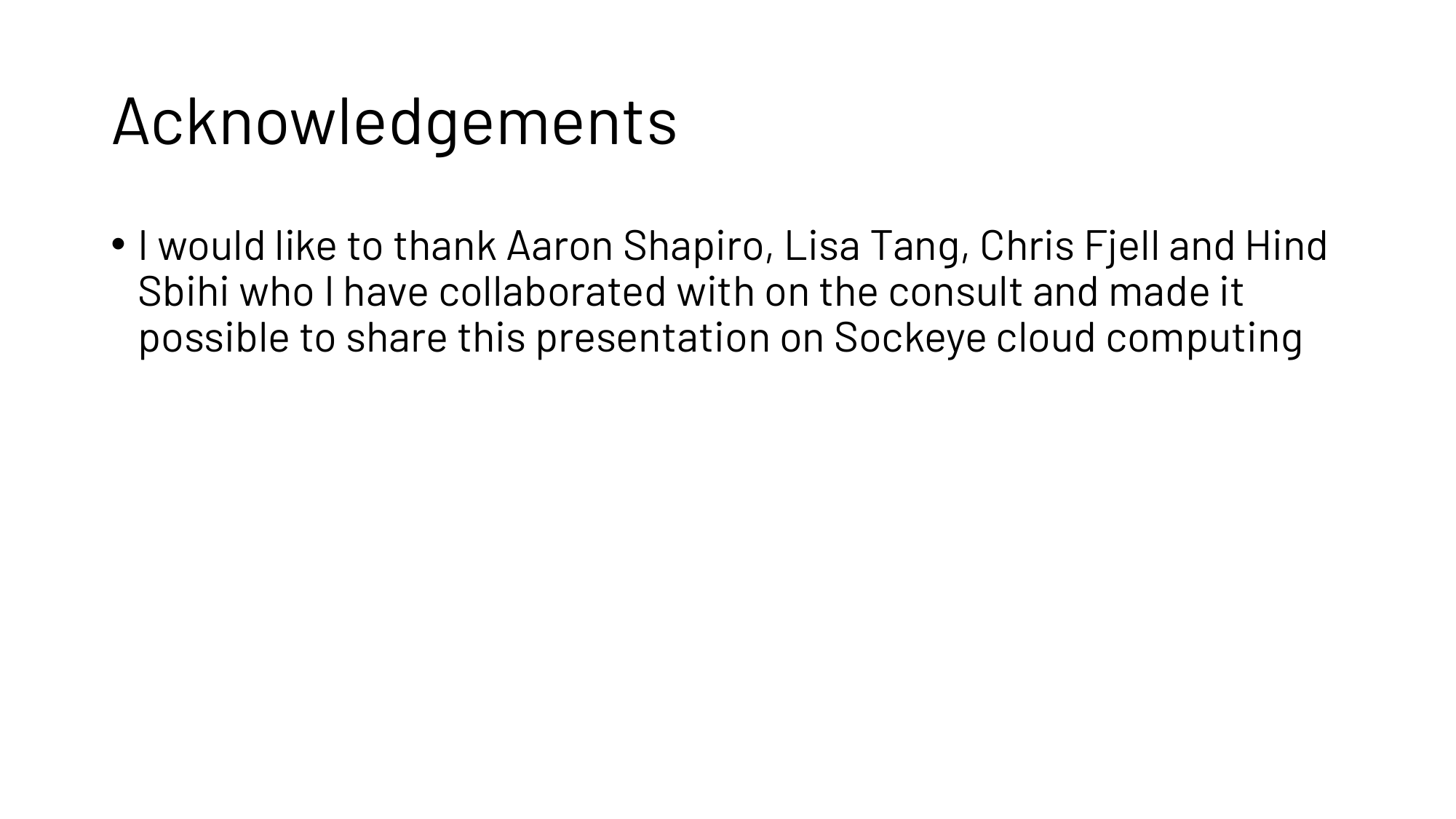

# Acknowledgements
I would like to thank Aaron Shapiro, Lisa Tang, Chris Fjell and Hind Sbihi who I have collaborated with on the consult and made it possible to share this presentation on Sockeye cloud computing